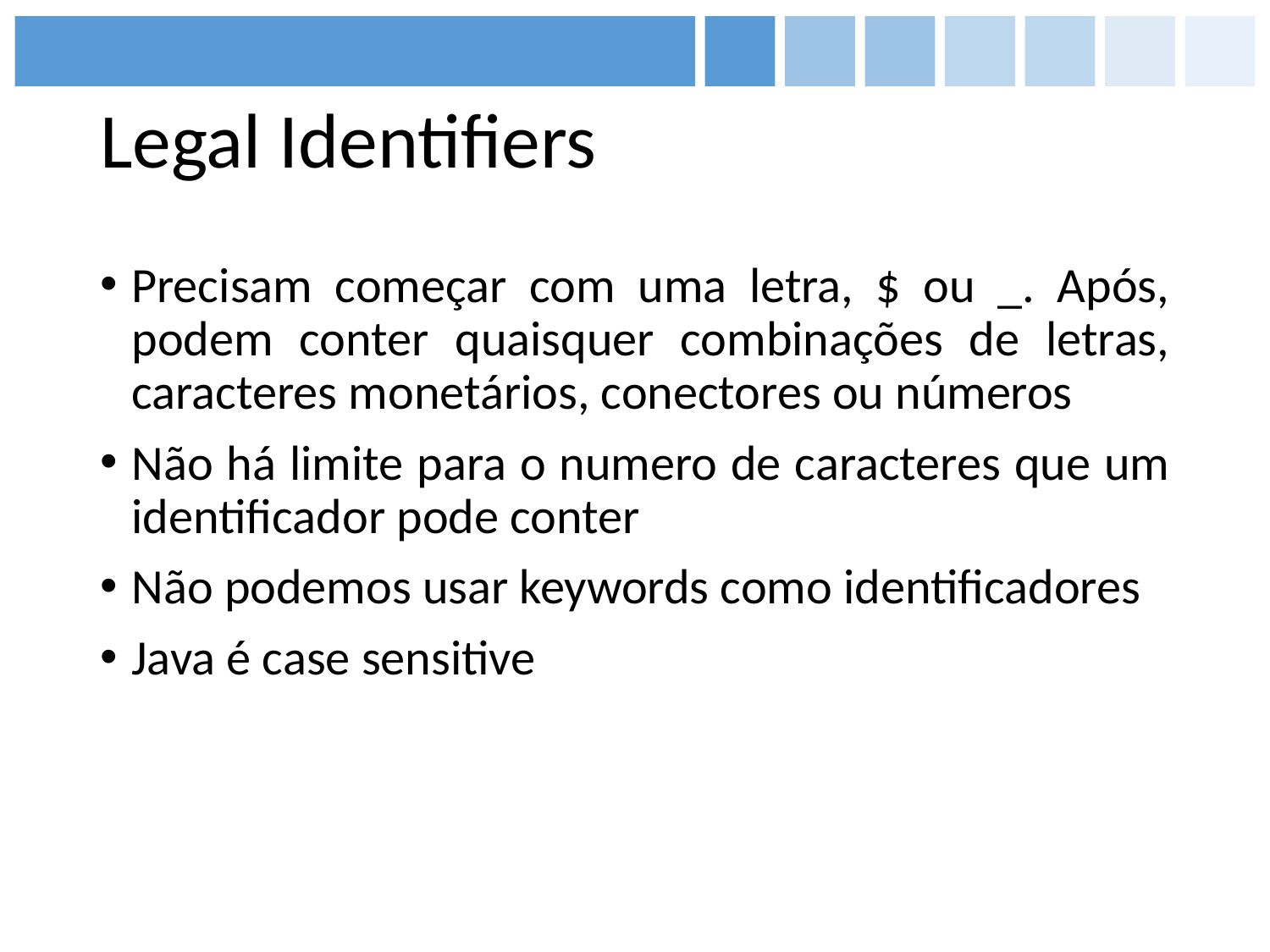

# Legal Identifiers
Precisam começar com uma letra, $ ou _. Após, podem conter quaisquer combinações de letras, caracteres monetários, conectores ou números
Não há limite para o numero de caracteres que um identificador pode conter
Não podemos usar keywords como identificadores
Java é case sensitive